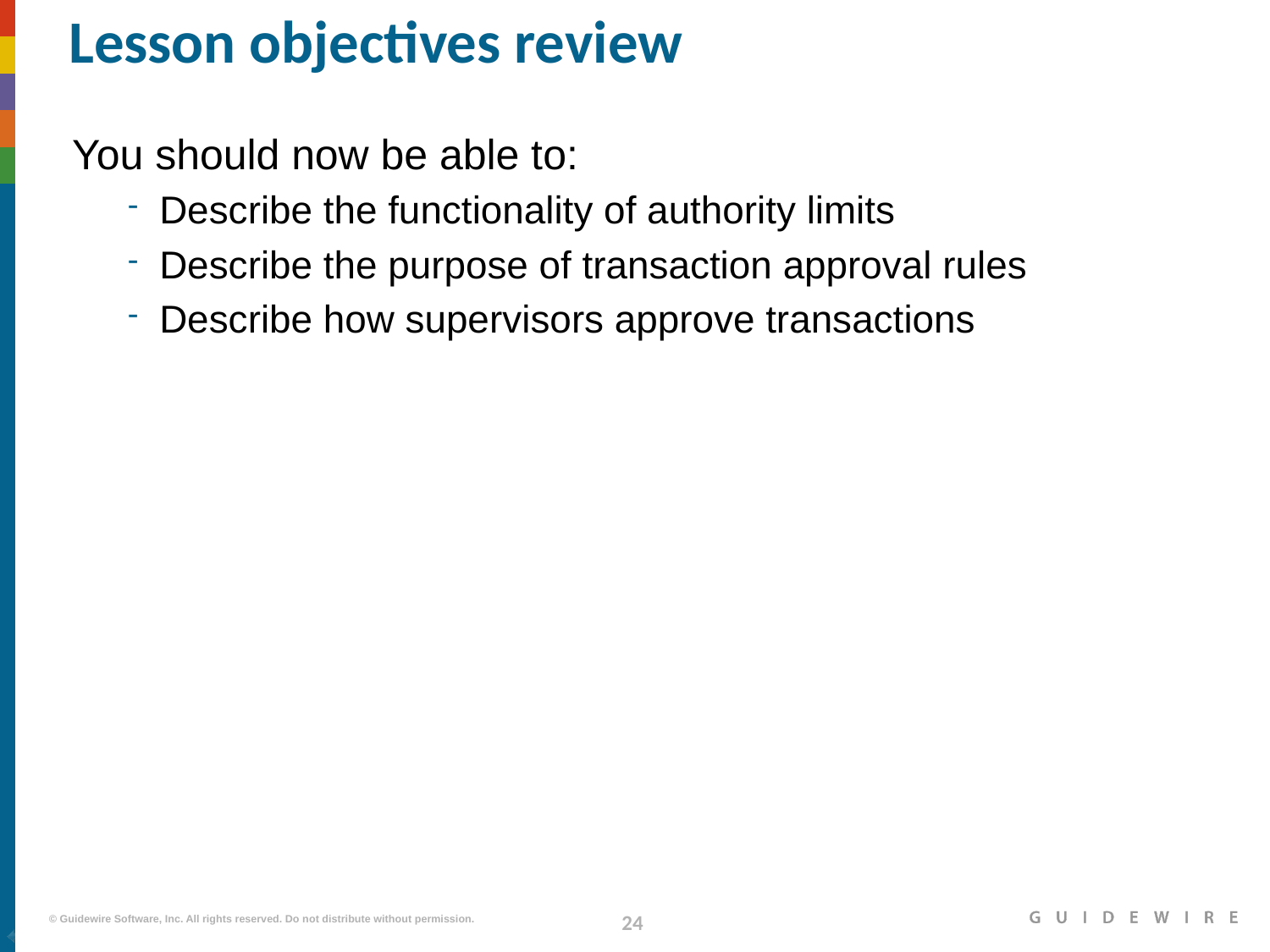

# Lesson objectives review
You should now be able to:
Describe the functionality of authority limits
Describe the purpose of transaction approval rules
Describe how supervisors approve transactions
|EOS~024|